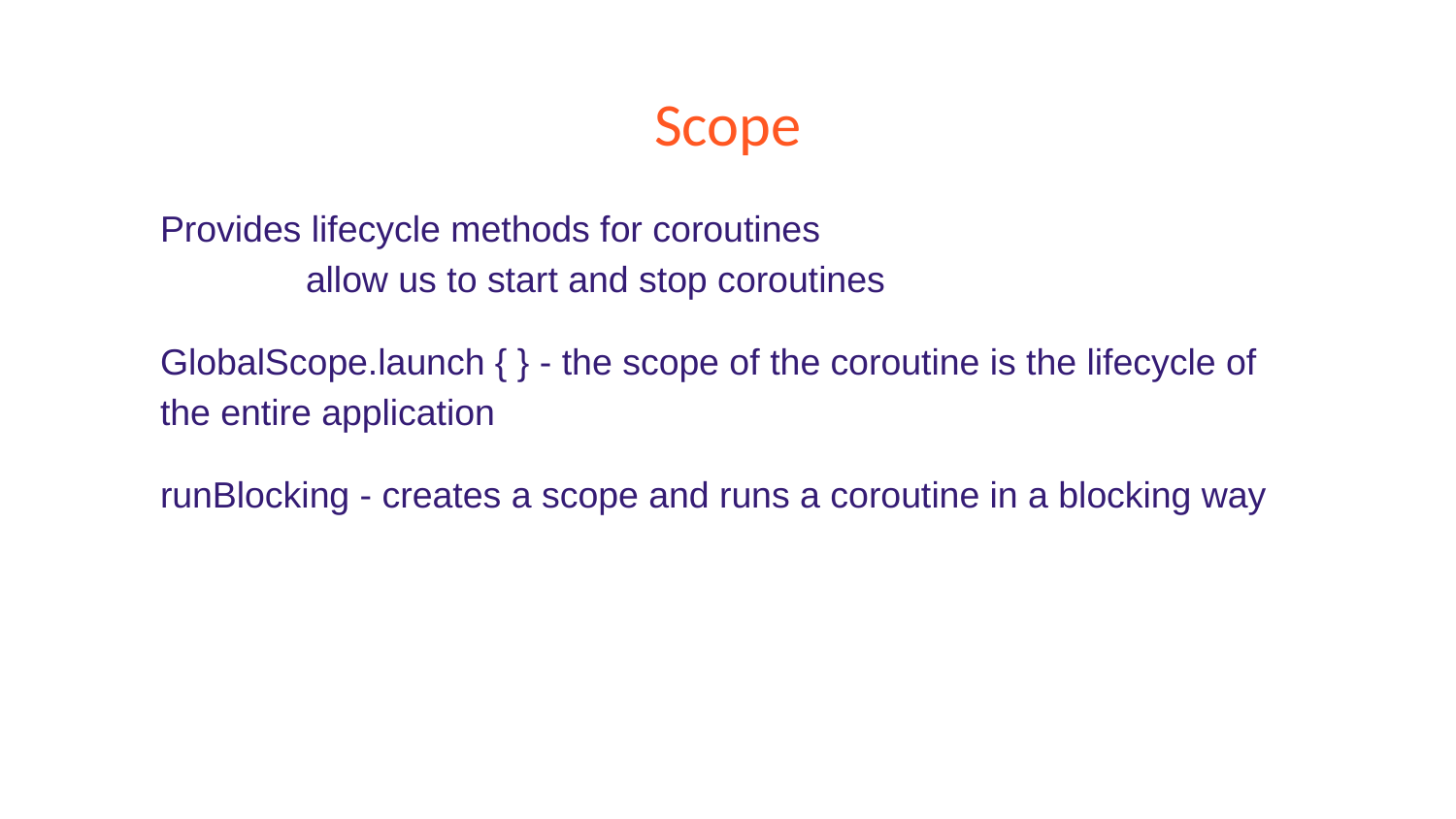

# Scope
Provides lifecycle methods for coroutines
	allow us to start and stop coroutines
GlobalScope.launch { } - the scope of the coroutine is the lifecycle of the entire application
runBlocking - creates a scope and runs a coroutine in a blocking way